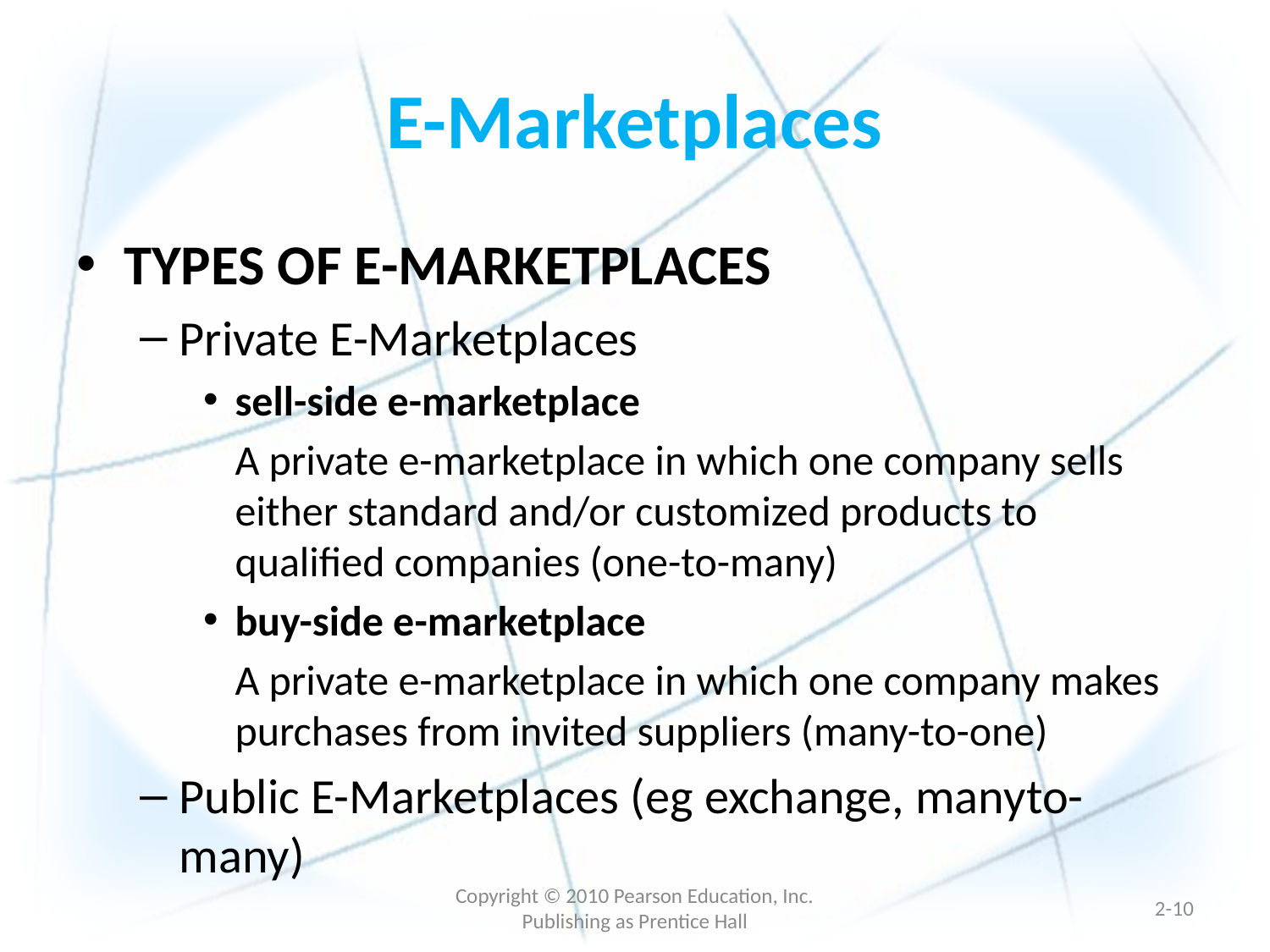

# E-Marketplaces
TYPES OF E-MARKETPLACES
Private E-Marketplaces
sell-side e-marketplace
	A private e-marketplace in which one company sells either standard and/or customized products to qualified companies (one-to-many)
buy-side e-marketplace
	A private e-marketplace in which one company makes purchases from invited suppliers (many-to-one)
Public E-Marketplaces (eg exchange, manyto-many)
Copyright © 2010 Pearson Education, Inc. Publishing as Prentice Hall
2-10